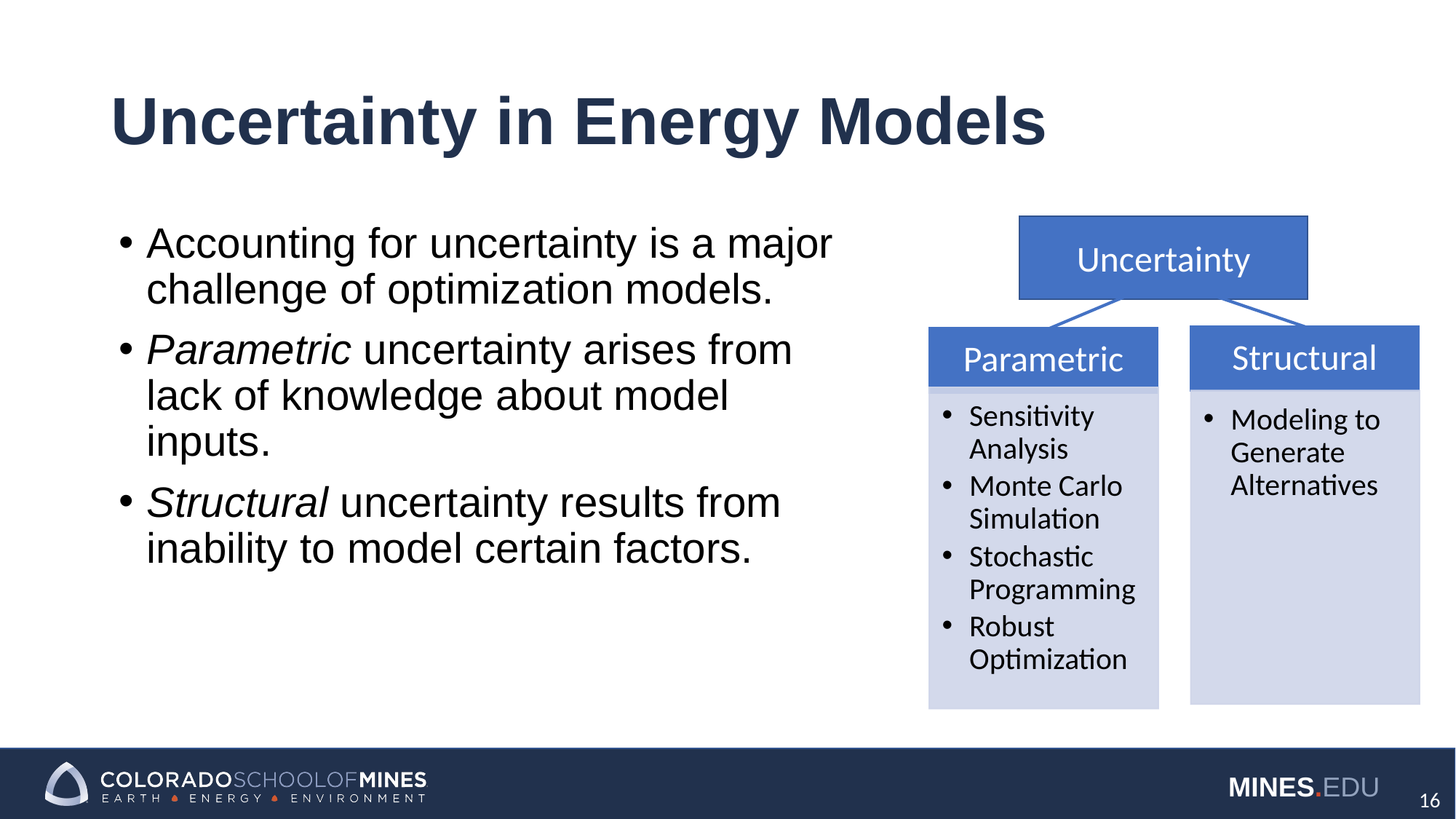

# Uncertainty in Energy Models
Accounting for uncertainty is a major challenge of optimization models.
Parametric uncertainty arises from lack of knowledge about model inputs.
Structural uncertainty results from inability to model certain factors.

Uncertainty
Parametric
Sensitivity Analysis
Monte Carlo Simulation
Stochastic Programming
Robust Optimization
Structural
Modeling to Generate Alternatives
Uncertainty
16